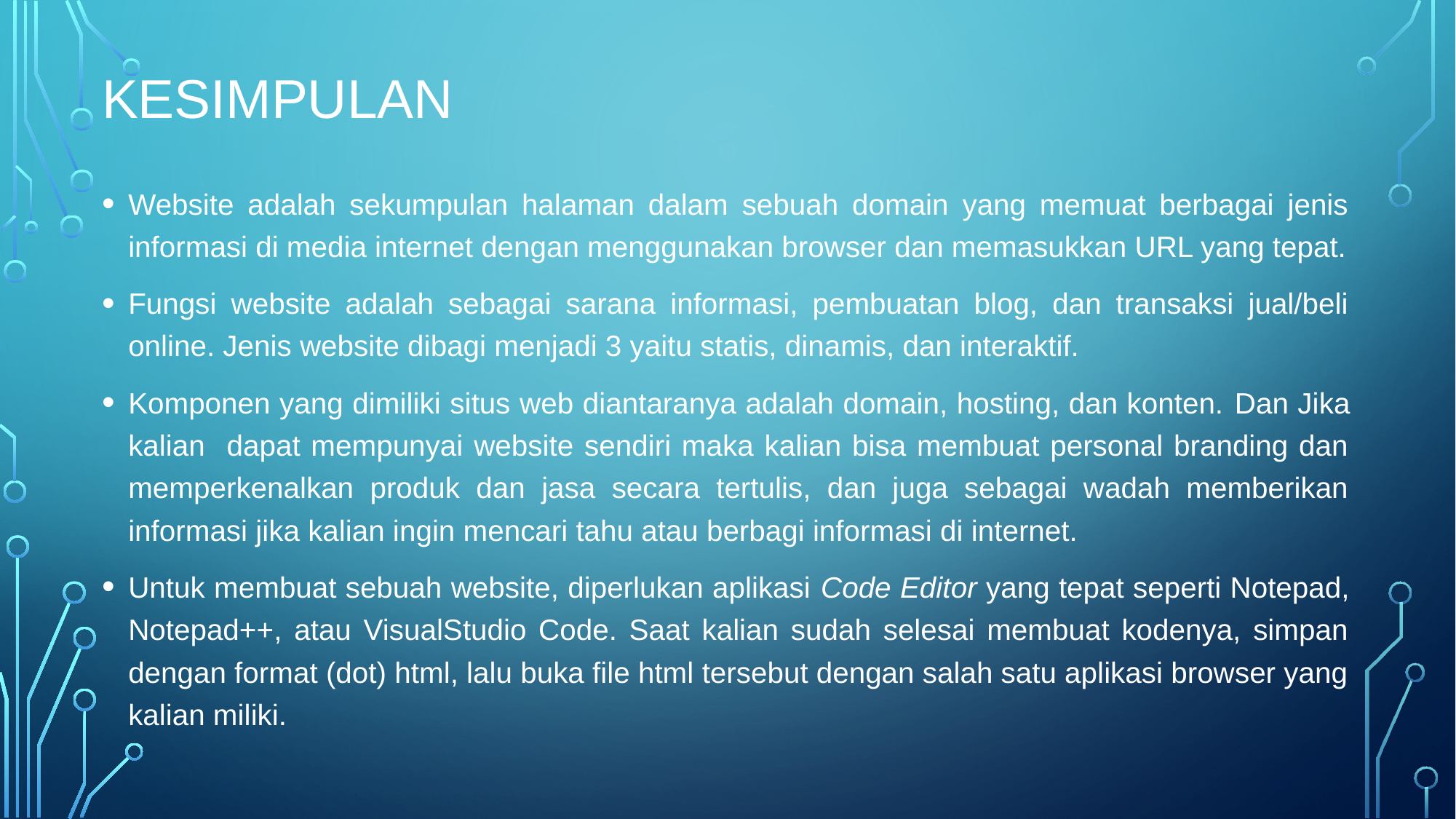

# Kesimpulan
Website adalah sekumpulan halaman dalam sebuah domain yang memuat berbagai jenis informasi di media internet dengan menggunakan browser dan memasukkan URL yang tepat.
Fungsi website adalah sebagai sarana informasi, pembuatan blog, dan transaksi jual/beli online. Jenis website dibagi menjadi 3 yaitu statis, dinamis, dan interaktif.
Komponen yang dimiliki situs web diantaranya adalah domain, hosting, dan konten. Dan Jika kalian  dapat mempunyai website sendiri maka kalian bisa membuat personal branding dan memperkenalkan produk dan jasa secara tertulis, dan juga sebagai wadah memberikan informasi jika kalian ingin mencari tahu atau berbagi informasi di internet.
Untuk membuat sebuah website, diperlukan aplikasi Code Editor yang tepat seperti Notepad, Notepad++, atau VisualStudio Code. Saat kalian sudah selesai membuat kodenya, simpan dengan format (dot) html, lalu buka file html tersebut dengan salah satu aplikasi browser yang kalian miliki.